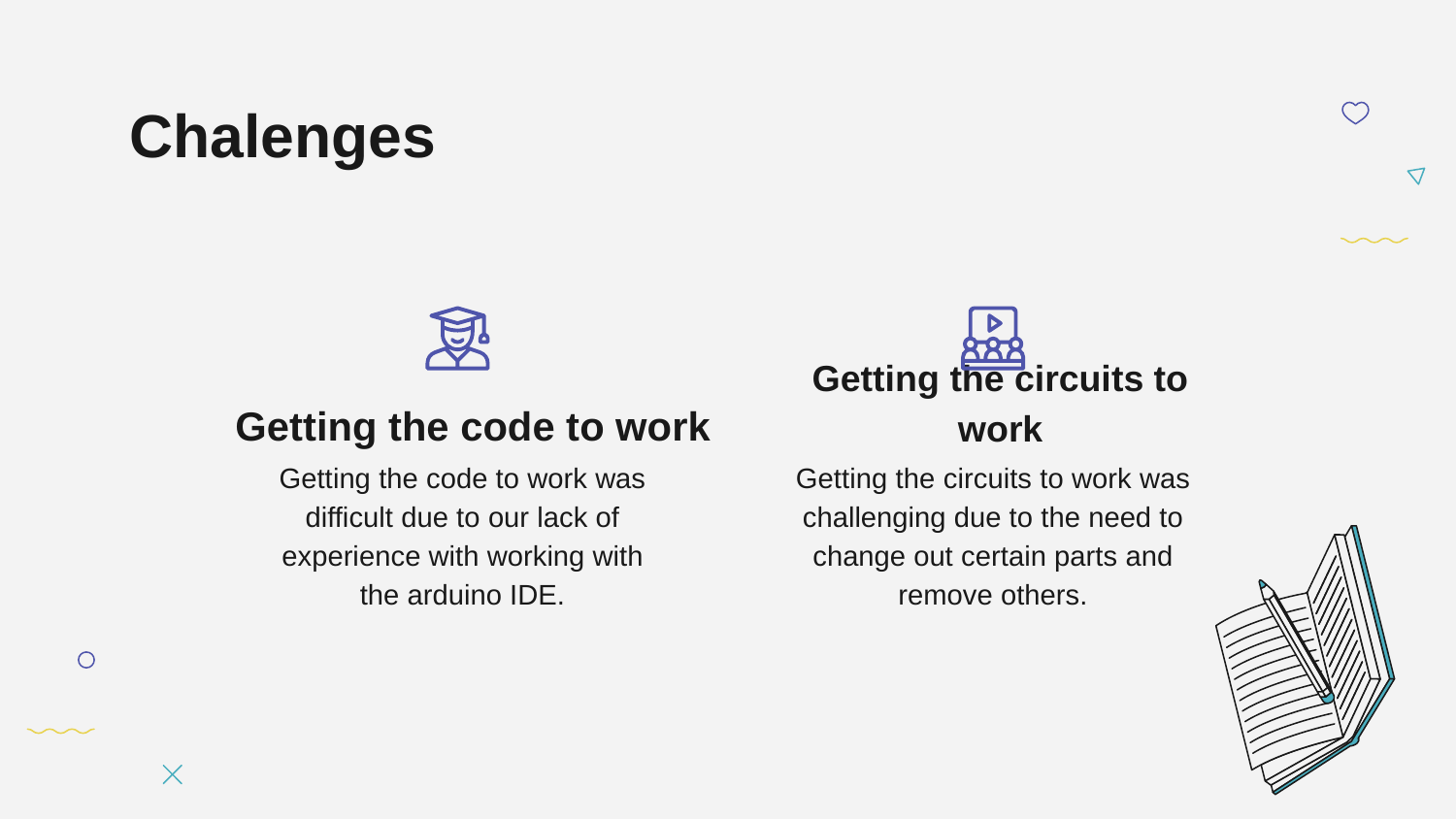

# Chalenges

Getting the circuits to work
Getting the code to work
Getting the code to work was difficult due to our lack of experience with working with the arduino IDE.
Getting the circuits to work was challenging due to the need to change out certain parts and remove others.